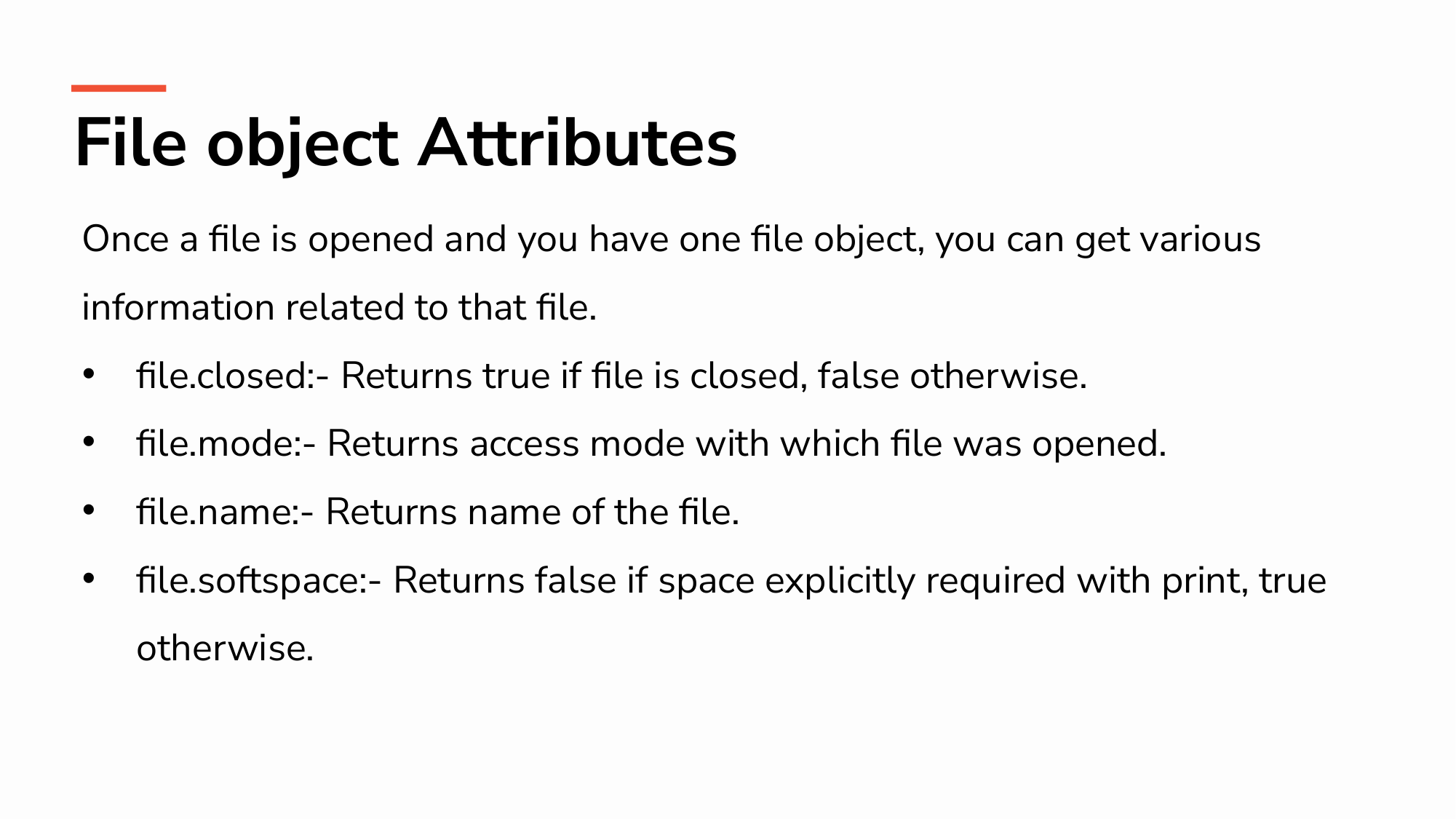

File object Attributes
Once a file is opened and you have one file object, you can get various information related to that file.
file.closed:- Returns true if file is closed, false otherwise.
file.mode:- Returns access mode with which file was opened.
file.name:- Returns name of the file.
file.softspace:- Returns false if space explicitly required with print, true otherwise.